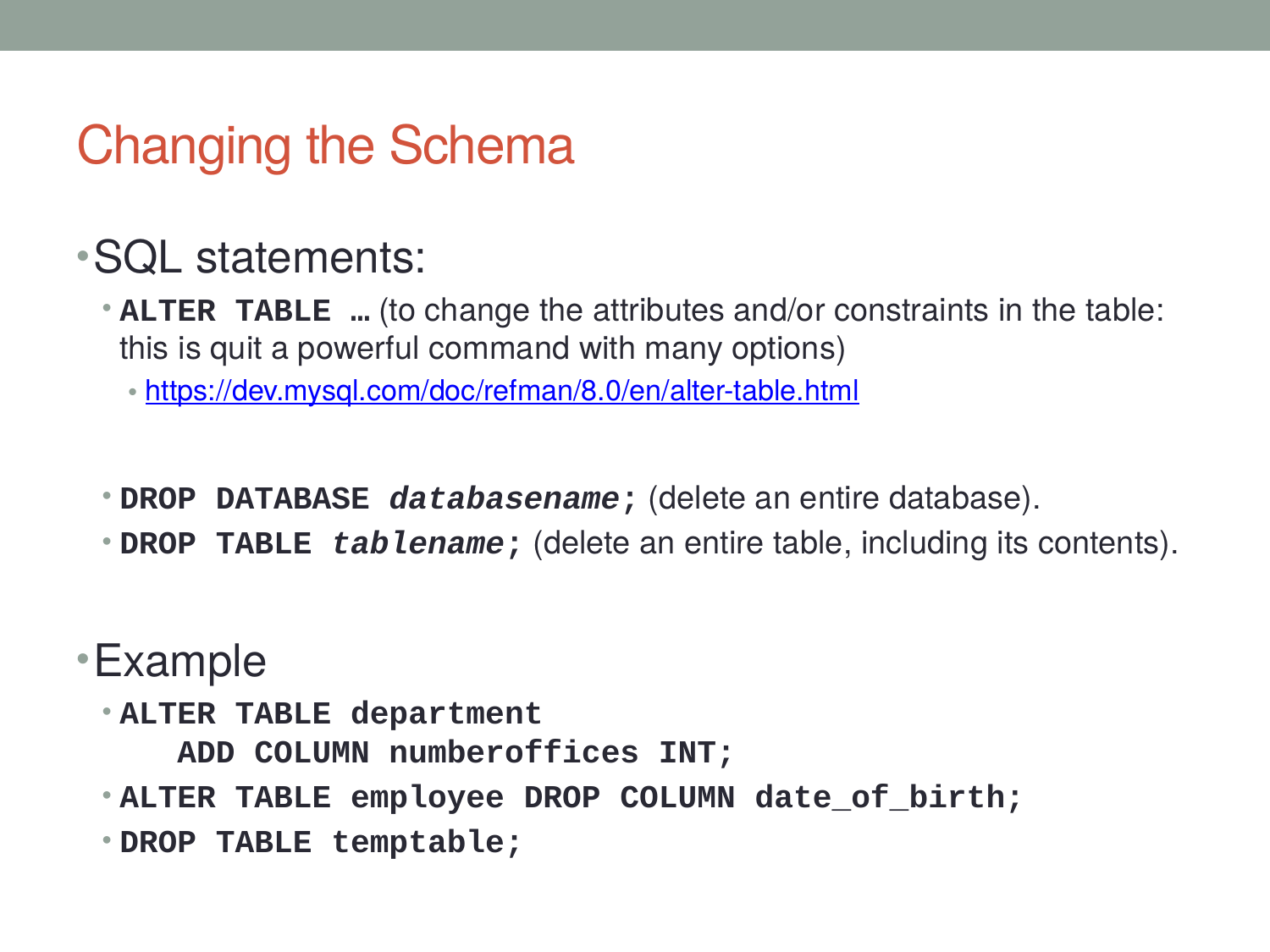

# Changing the Schema
SQL statements:
ALTER TABLE … (to change the attributes and/or constraints in the table: this is quit a powerful command with many options)
https://dev.mysql.com/doc/refman/8.0/en/alter-table.html

DROP DATABASE databasename; (delete an entire database).
DROP TABLE tablename; (delete an entire table, including its contents).

Example
ALTER TABLE department
   ADD COLUMN numberoffices INT;
ALTER TABLE employee DROP COLUMN date_of_birth;
DROP TABLE temptable;